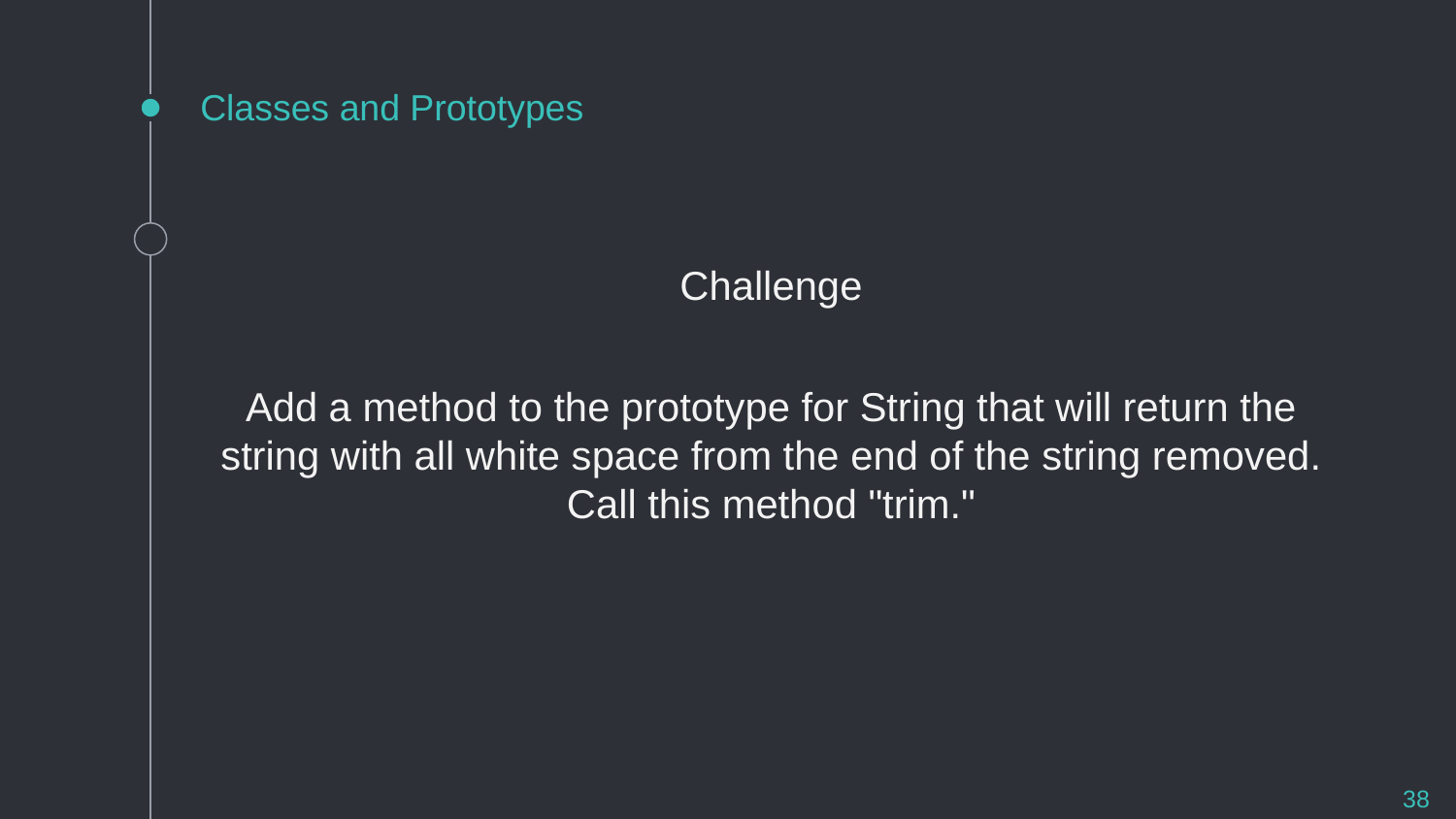

# Classes and Prototypes

Challenge

Add a method to the prototype for String that will return the string with all white space from the end of the string removed. Call this method "trim."
38